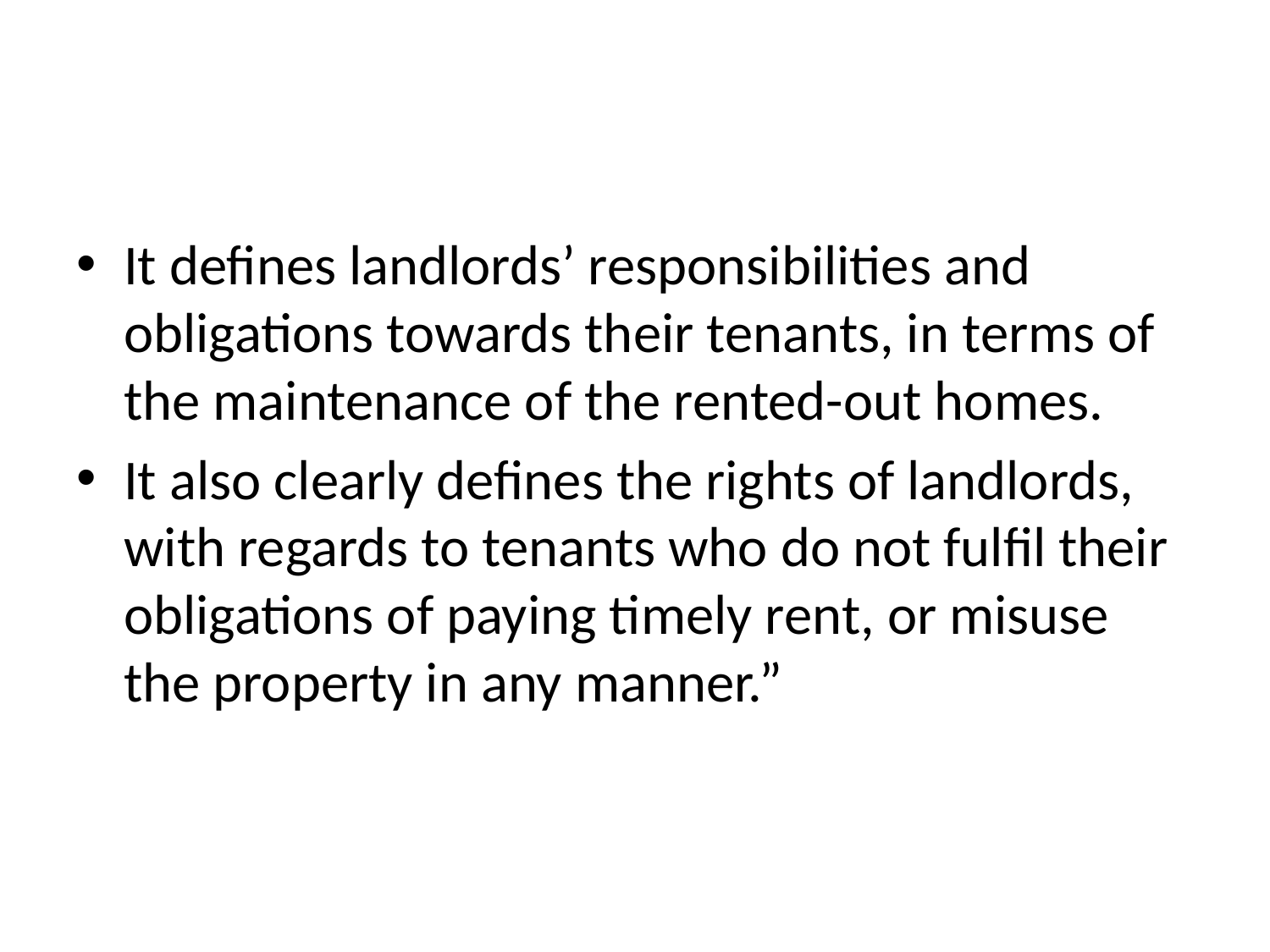

#
It defines landlords’ responsibilities and obligations towards their tenants, in terms of the maintenance of the rented-out homes.
It also clearly defines the rights of landlords, with regards to tenants who do not fulfil their obligations of paying timely rent, or misuse the property in any manner.”